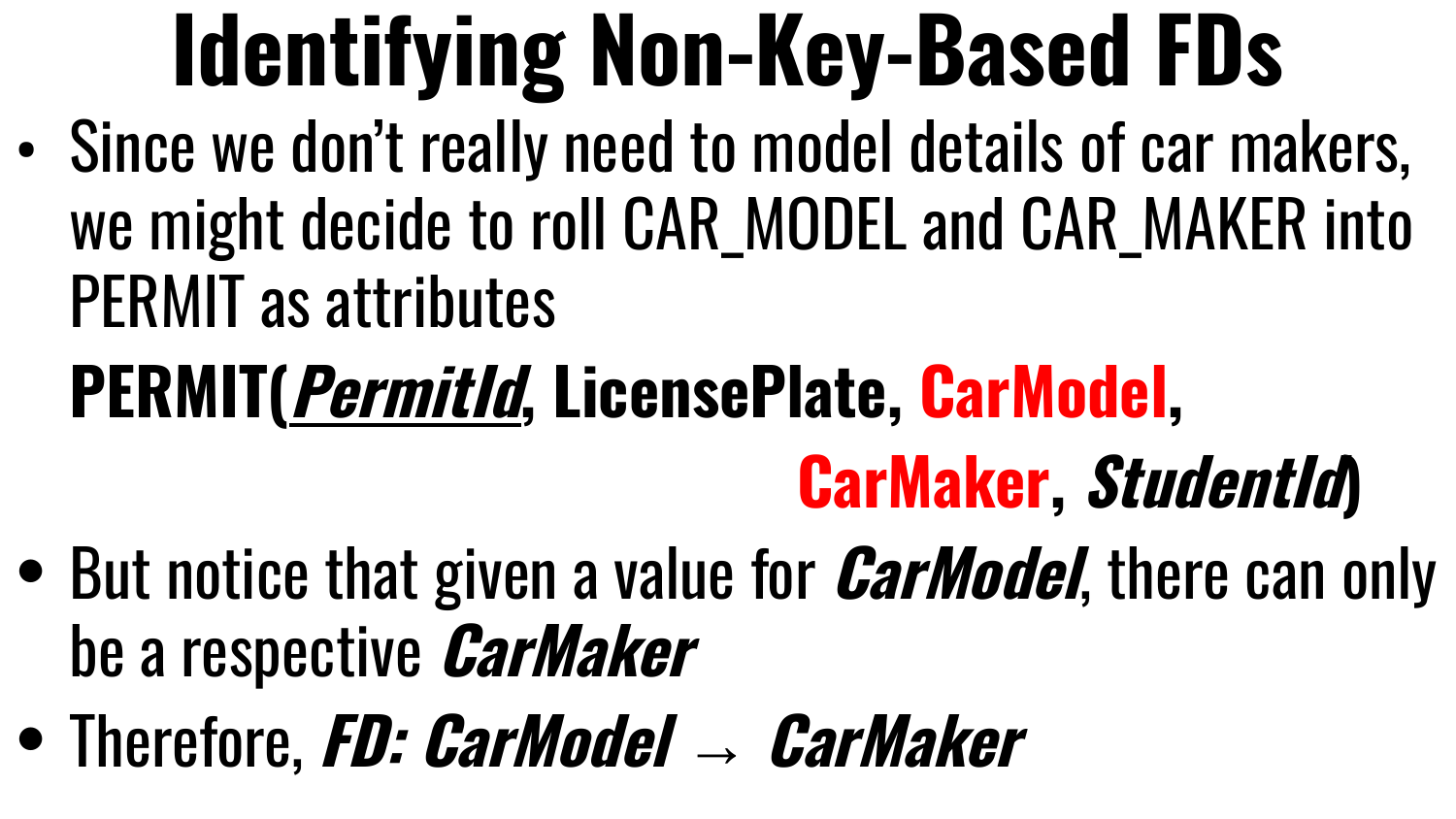

# Identifying Non-Key-Based FDs
Since we don’t really need to model details of car makers, we might decide to roll CAR_MODEL and CAR_MAKER into PERMIT as attributes
	PERMIT(PermitId, LicensePlate, CarModel,
						CarMaker, StudentId)
But notice that given a value for CarModel, there can only be a respective CarMaker
Therefore, FD: CarModel → CarMaker